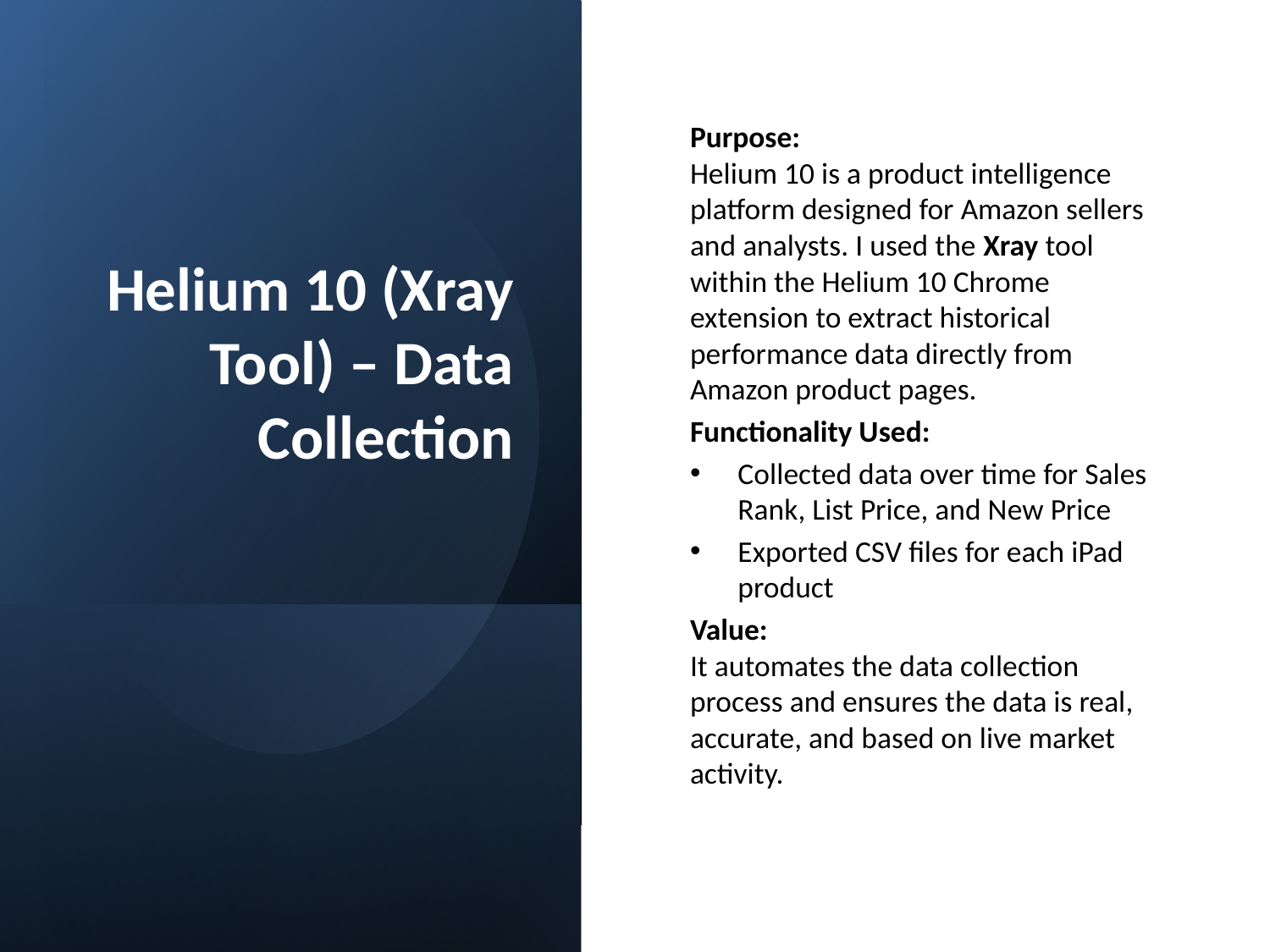

# Helium 10 (Xray Tool) – Data Collection
Purpose:
Helium 10 is a product intelligence platform designed for Amazon sellers and analysts. I used the Xray tool within the Helium 10 Chrome extension to extract historical performance data directly from Amazon product pages.
Functionality Used:
Collected data over time for Sales Rank, List Price, and New Price
Exported CSV files for each iPad product
Value:
It automates the data collection process and ensures the data is real, accurate, and based on live market activity.